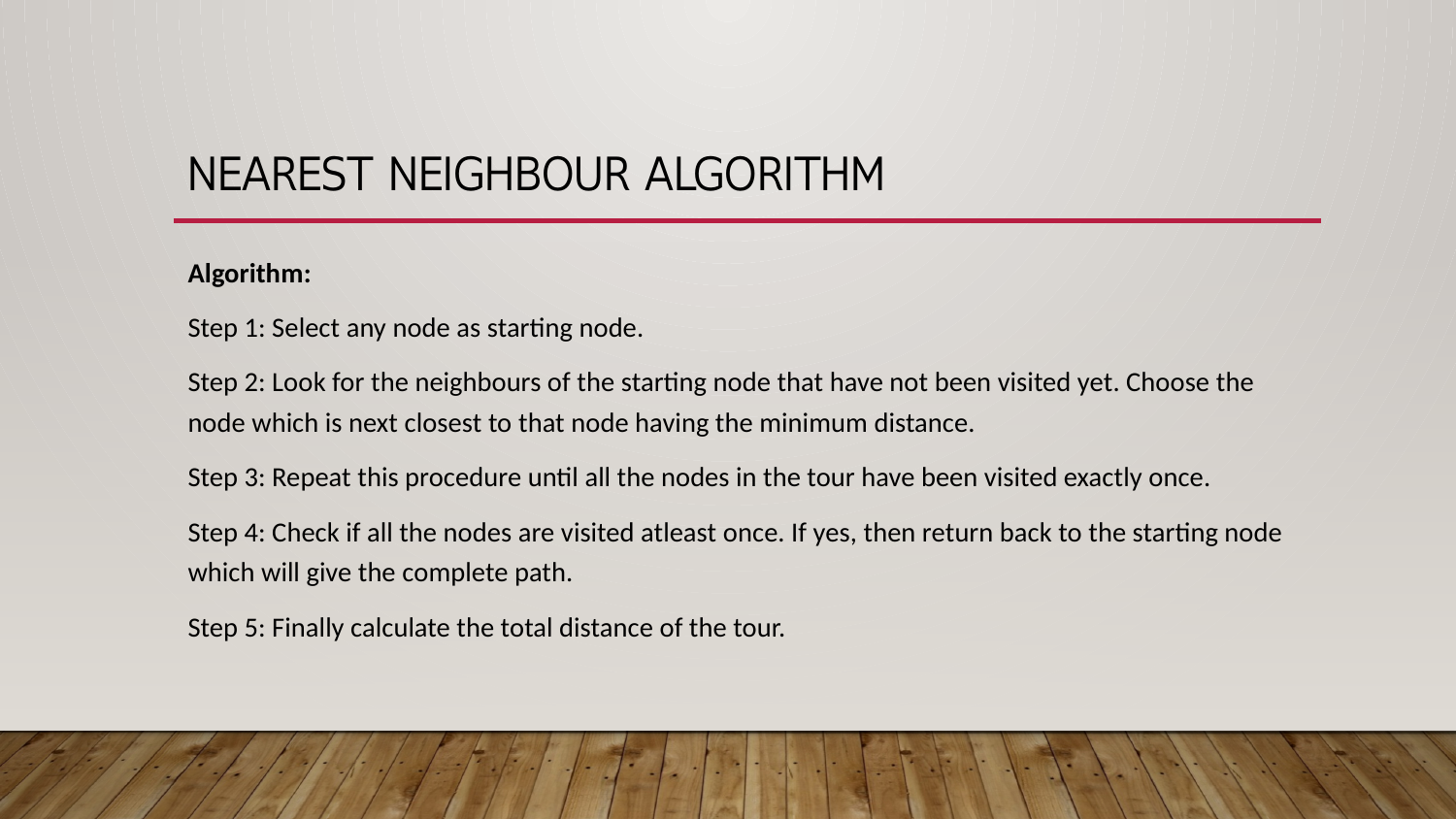

# NEAREST NEIGHBOUR ALGORITHM
Algorithm:
Step 1: Select any node as starting node.
Step 2: Look for the neighbours of the starting node that have not been visited yet. Choose the node which is next closest to that node having the minimum distance.
Step 3: Repeat this procedure until all the nodes in the tour have been visited exactly once.
Step 4: Check if all the nodes are visited atleast once. If yes, then return back to the starting node which will give the complete path.
Step 5: Finally calculate the total distance of the tour.